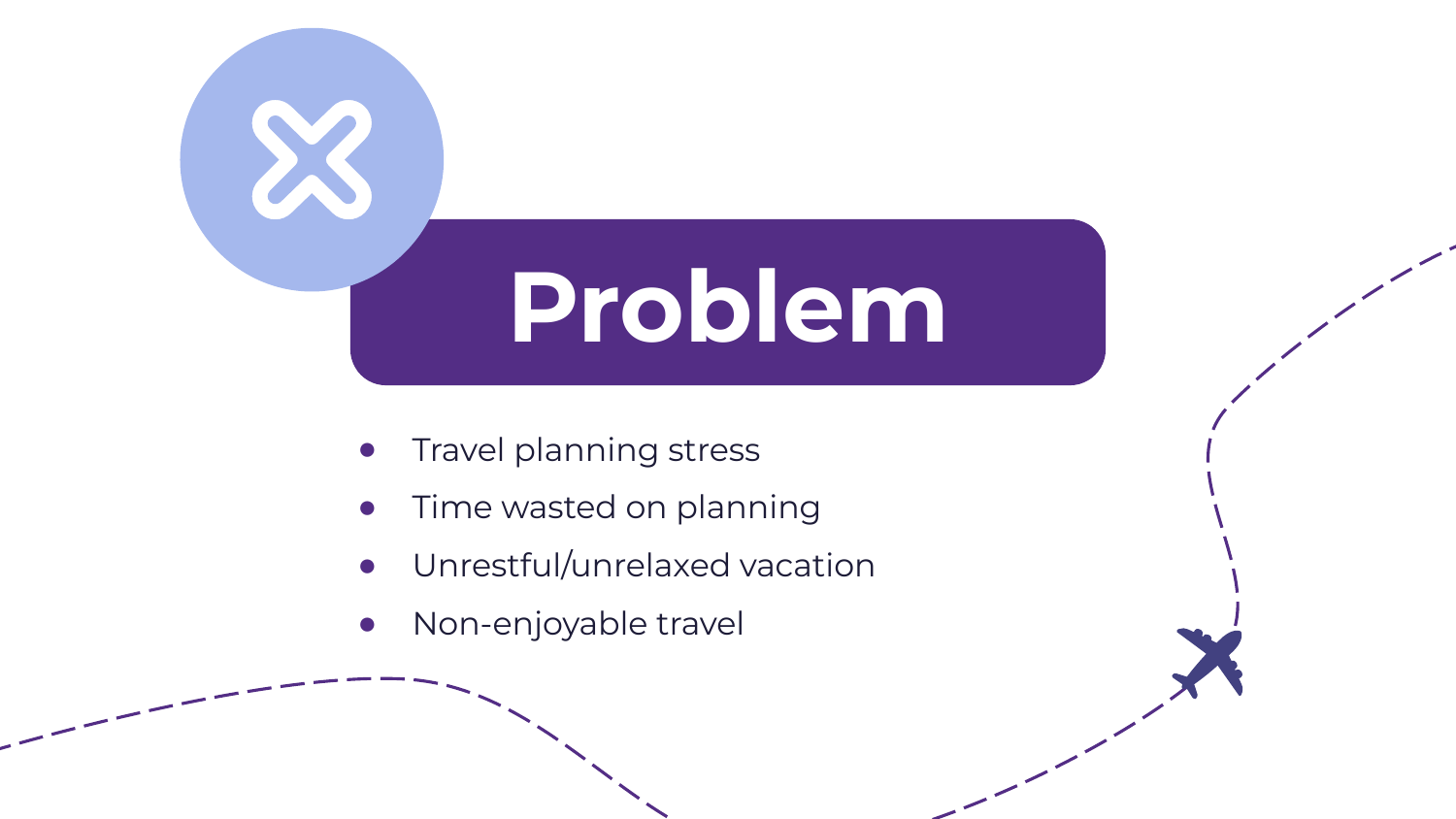

# Problem
Travel planning stress
Time wasted on planning
Unrestful/unrelaxed vacation
Non-enjoyable travel